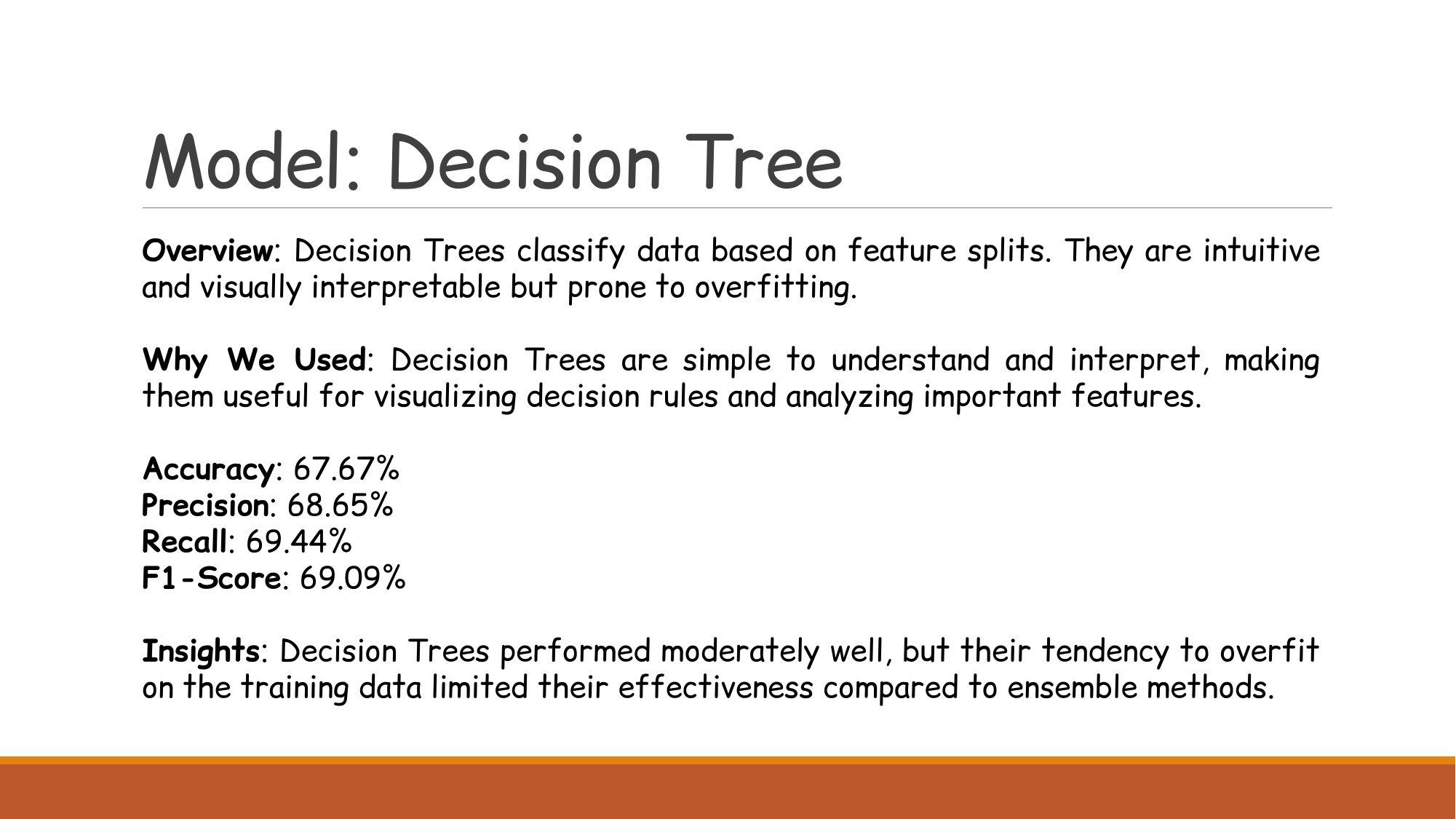

# Model: Decision Tree
Overview: Decision Trees classify data based on feature splits. They are intuitive and visually interpretable but prone to overfitting.

Why We Used: Decision Trees are simple to understand and interpret, making them useful for visualizing decision rules and analyzing important features.

Accuracy: 67.67%
Precision: 68.65%
Recall: 69.44%
F1-Score: 69.09%

Insights: Decision Trees performed moderately well, but their tendency to overfit on the training data limited their effectiveness compared to ensemble methods.